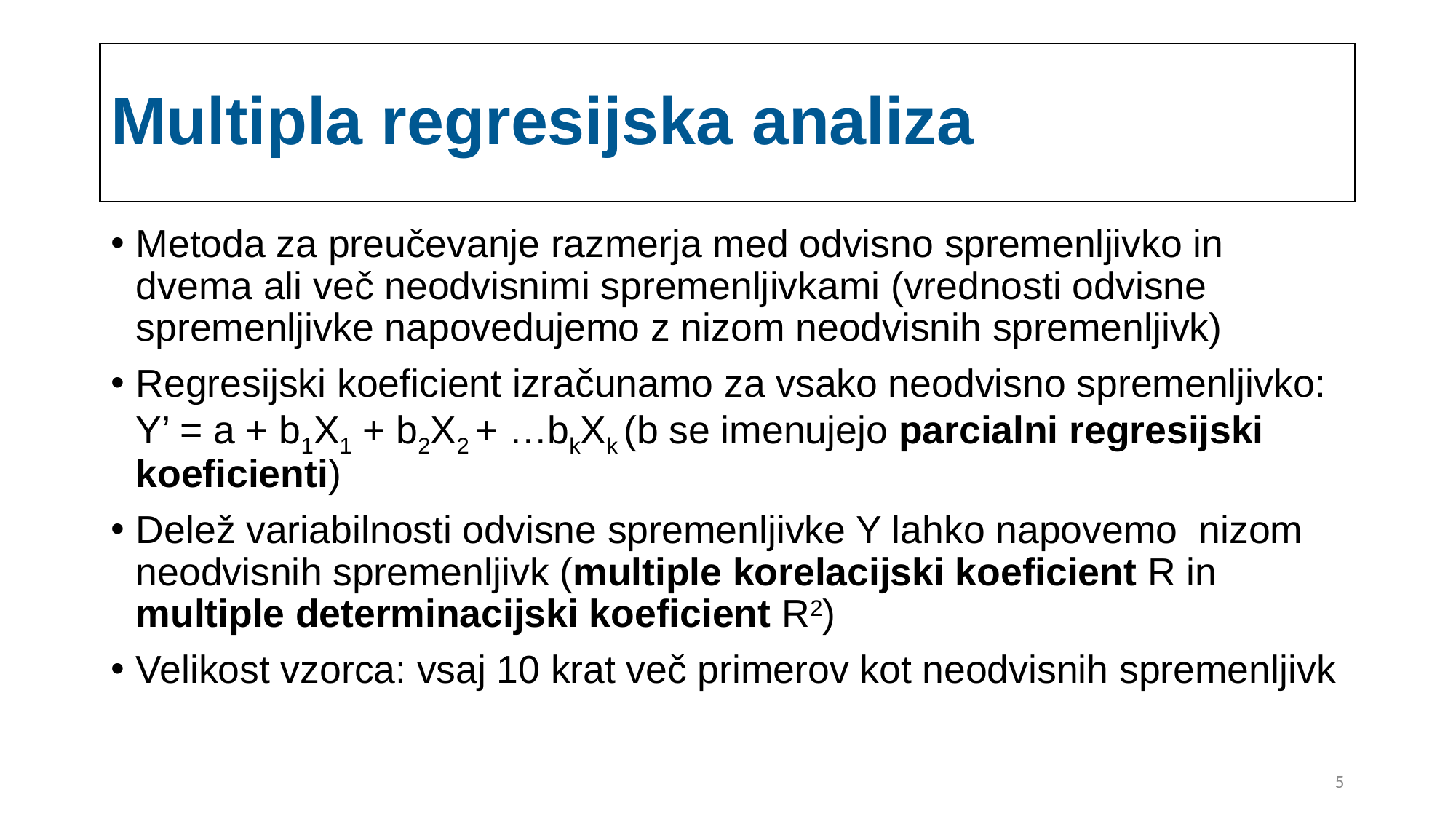

# Multipla regresijska analiza
Metoda za preučevanje razmerja med odvisno spremenljivko in dvema ali več neodvisnimi spremenljivkami (vrednosti odvisne spremenljivke napovedujemo z nizom neodvisnih spremenljivk)
Regresijski koeficient izračunamo za vsako neodvisno spremenljivko: Y’ = a + b1X1 + b2X2 + …bkXk (b se imenujejo parcialni regresijski koeficienti)
Delež variabilnosti odvisne spremenljivke Y lahko napovemo  nizom neodvisnih spremenljivk (multiple korelacijski koeficient R in multiple determinacijski koeficient R2)
Velikost vzorca: vsaj 10 krat več primerov kot neodvisnih spremenljivk
5